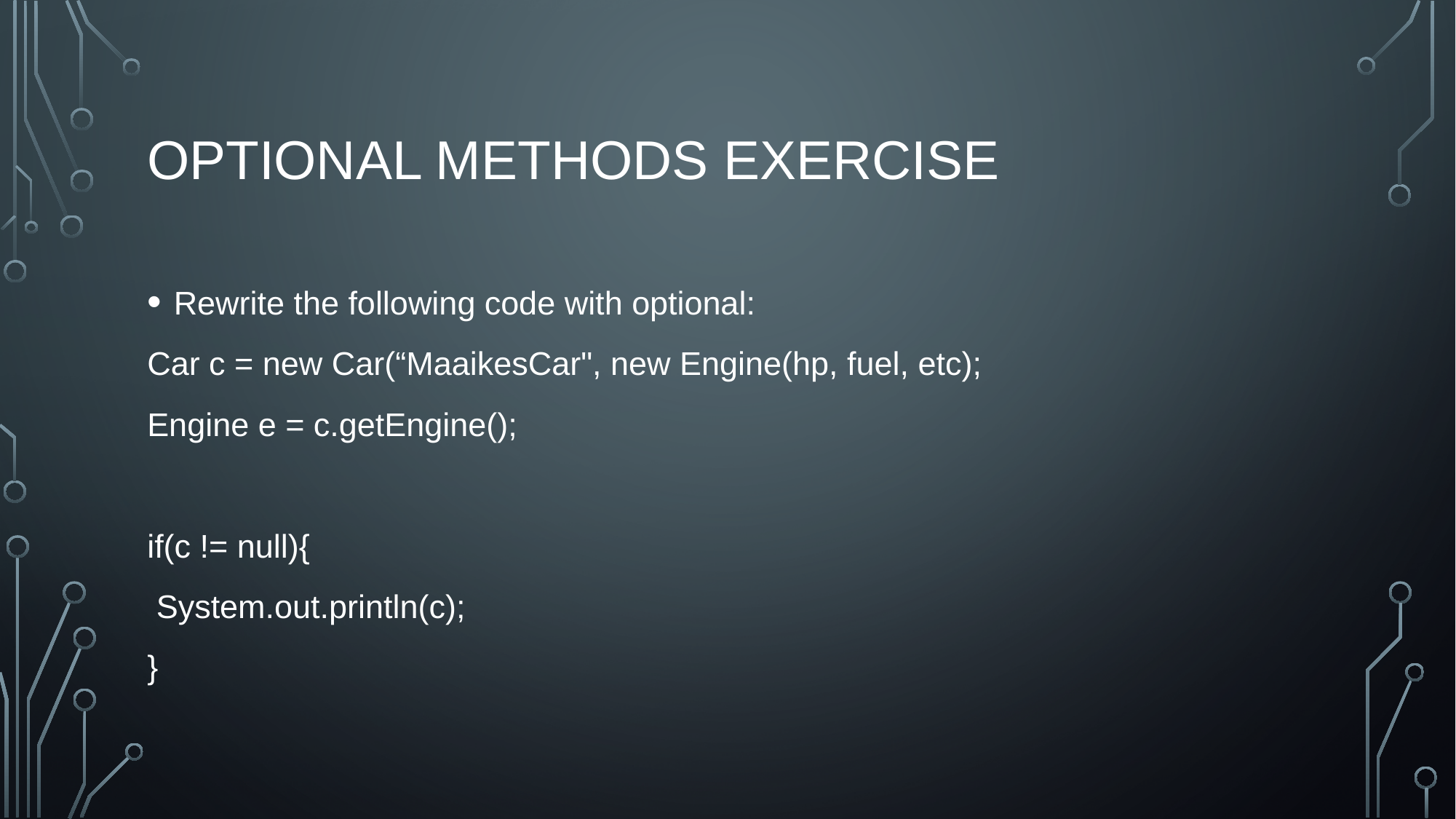

# Optional methods exercise
Rewrite the following code with optional:
Car c = new Car(“MaaikesCar", new Engine(hp, fuel, etc);
Engine e = c.getEngine();

if(c != null){
 System.out.println(c);
}